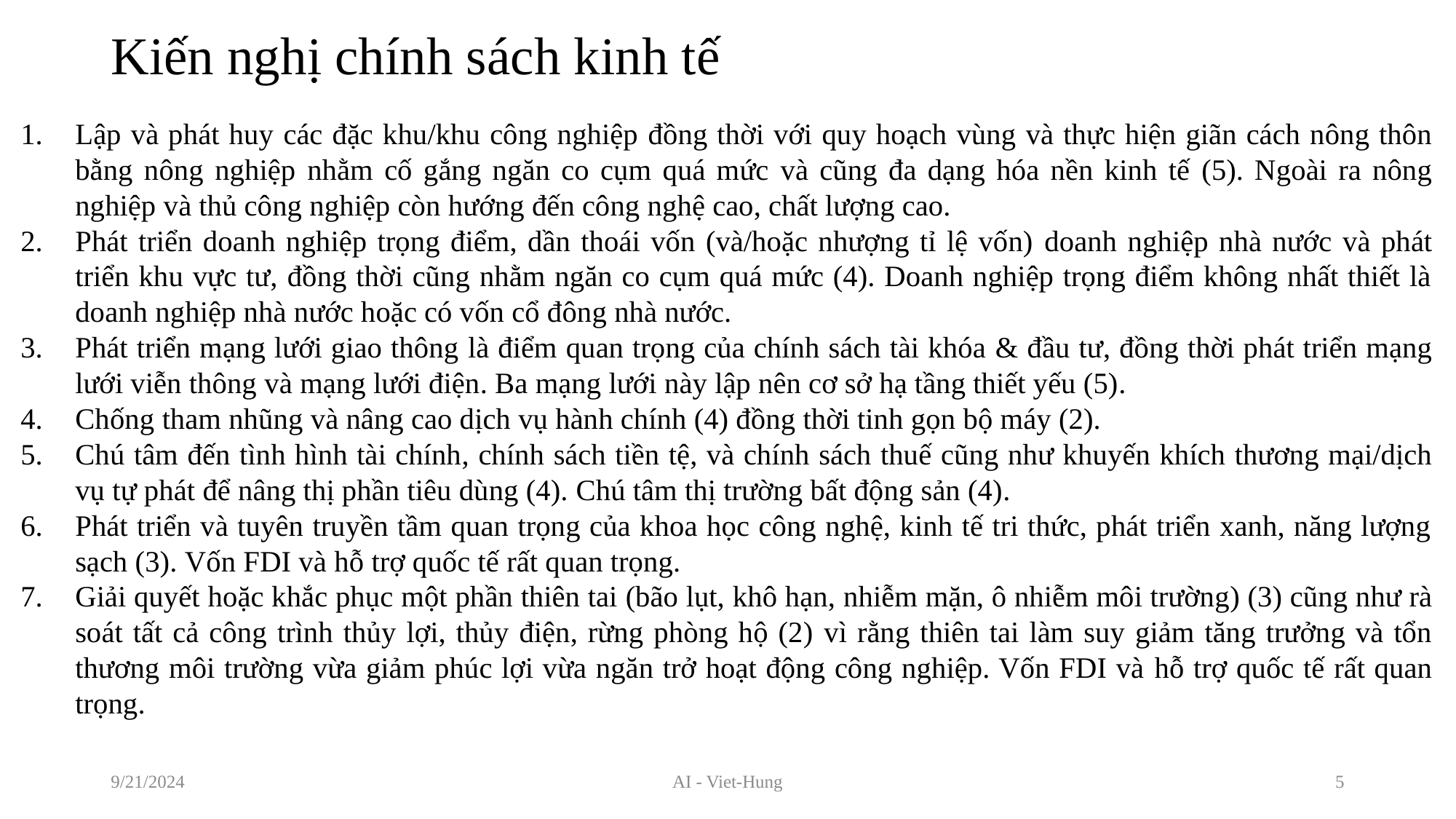

# Kiến nghị chính sách kinh tế
Lập và phát huy các đặc khu/khu công nghiệp đồng thời với quy hoạch vùng và thực hiện giãn cách nông thôn bằng nông nghiệp nhằm cố gắng ngăn co cụm quá mức và cũng đa dạng hóa nền kinh tế (5). Ngoài ra nông nghiệp và thủ công nghiệp còn hướng đến công nghệ cao, chất lượng cao.
Phát triển doanh nghiệp trọng điểm, dần thoái vốn (và/hoặc nhượng tỉ lệ vốn) doanh nghiệp nhà nước và phát triển khu vực tư, đồng thời cũng nhằm ngăn co cụm quá mức (4). Doanh nghiệp trọng điểm không nhất thiết là doanh nghiệp nhà nước hoặc có vốn cổ đông nhà nước.
Phát triển mạng lưới giao thông là điểm quan trọng của chính sách tài khóa & đầu tư, đồng thời phát triển mạng lưới viễn thông và mạng lưới điện. Ba mạng lưới này lập nên cơ sở hạ tầng thiết yếu (5).
Chống tham nhũng và nâng cao dịch vụ hành chính (4) đồng thời tinh gọn bộ máy (2).
Chú tâm đến tình hình tài chính, chính sách tiền tệ, và chính sách thuế cũng như khuyến khích thương mại/dịch vụ tự phát để nâng thị phần tiêu dùng (4). Chú tâm thị trường bất động sản (4).
Phát triển và tuyên truyền tầm quan trọng của khoa học công nghệ, kinh tế tri thức, phát triển xanh, năng lượng sạch (3). Vốn FDI và hỗ trợ quốc tế rất quan trọng.
Giải quyết hoặc khắc phục một phần thiên tai (bão lụt, khô hạn, nhiễm mặn, ô nhiễm môi trường) (3) cũng như rà soát tất cả công trình thủy lợi, thủy điện, rừng phòng hộ (2) vì rằng thiên tai làm suy giảm tăng trưởng và tổn thương môi trường vừa giảm phúc lợi vừa ngăn trở hoạt động công nghiệp. Vốn FDI và hỗ trợ quốc tế rất quan trọng.

9/21/2024
AI - Viet-Hung
5